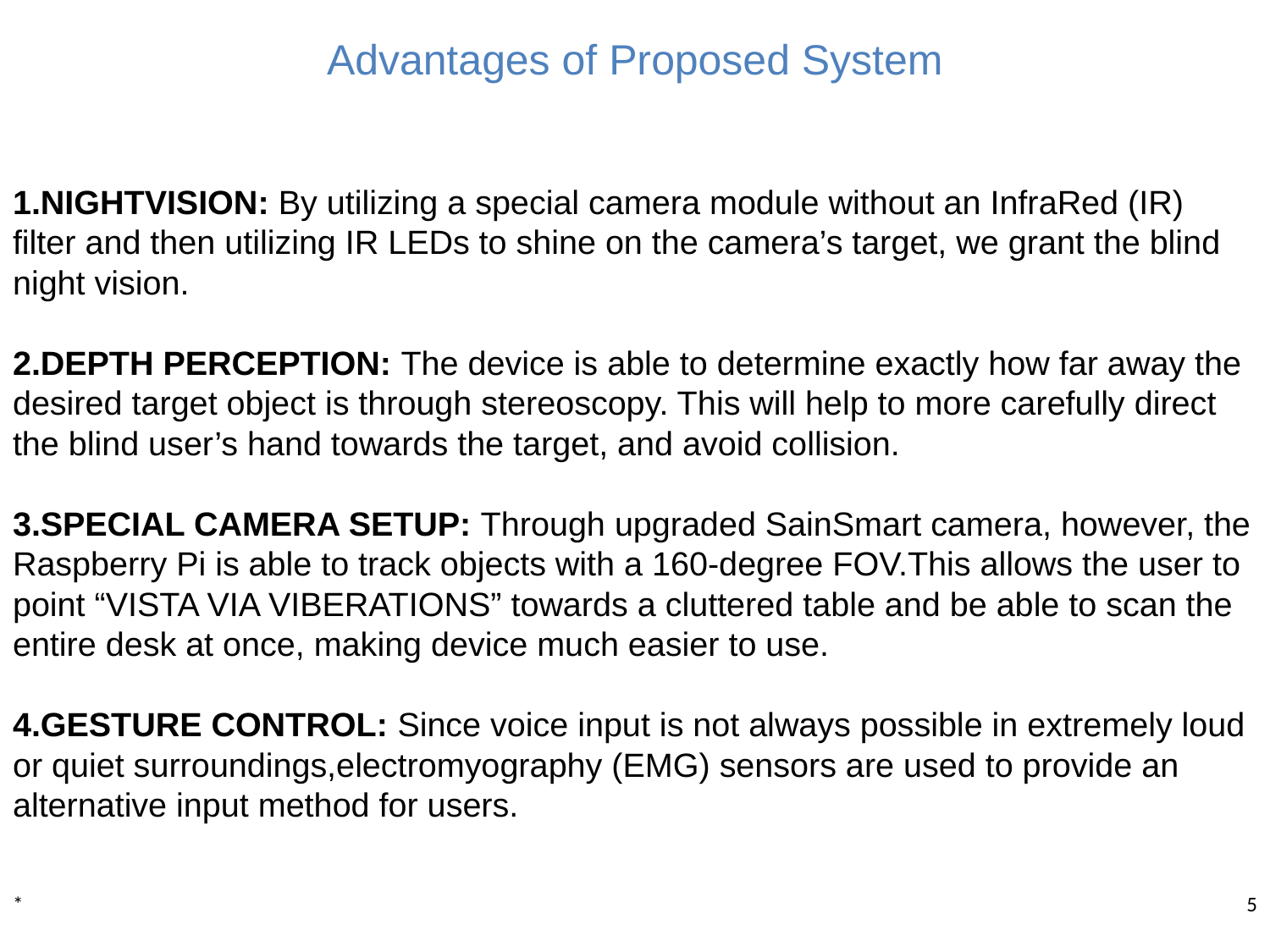

# Advantages of Proposed System
1.NIGHTVISION: By utilizing a special camera module without an InfraRed (IR) filter and then utilizing IR LEDs to shine on the camera’s target, we grant the blind
night vision.

2.DEPTH PERCEPTION: The device is able to determine exactly how far away the desired target object is through stereoscopy. This will help to more carefully direct the blind user’s hand towards the target, and avoid collision.

3.SPECIAL CAMERA SETUP: Through upgraded SainSmart camera, however, the Raspberry Pi is able to track objects with a 160-degree FOV.This allows the user to point “VISTA VIA VIBERATIONS” towards a cluttered table and be able to scan the entire desk at once, making device much easier to use.

4.GESTURE CONTROL: Since voice input is not always possible in extremely loud or quiet surroundings,electromyography (EMG) sensors are used to provide an alternative input method for users.
*
5